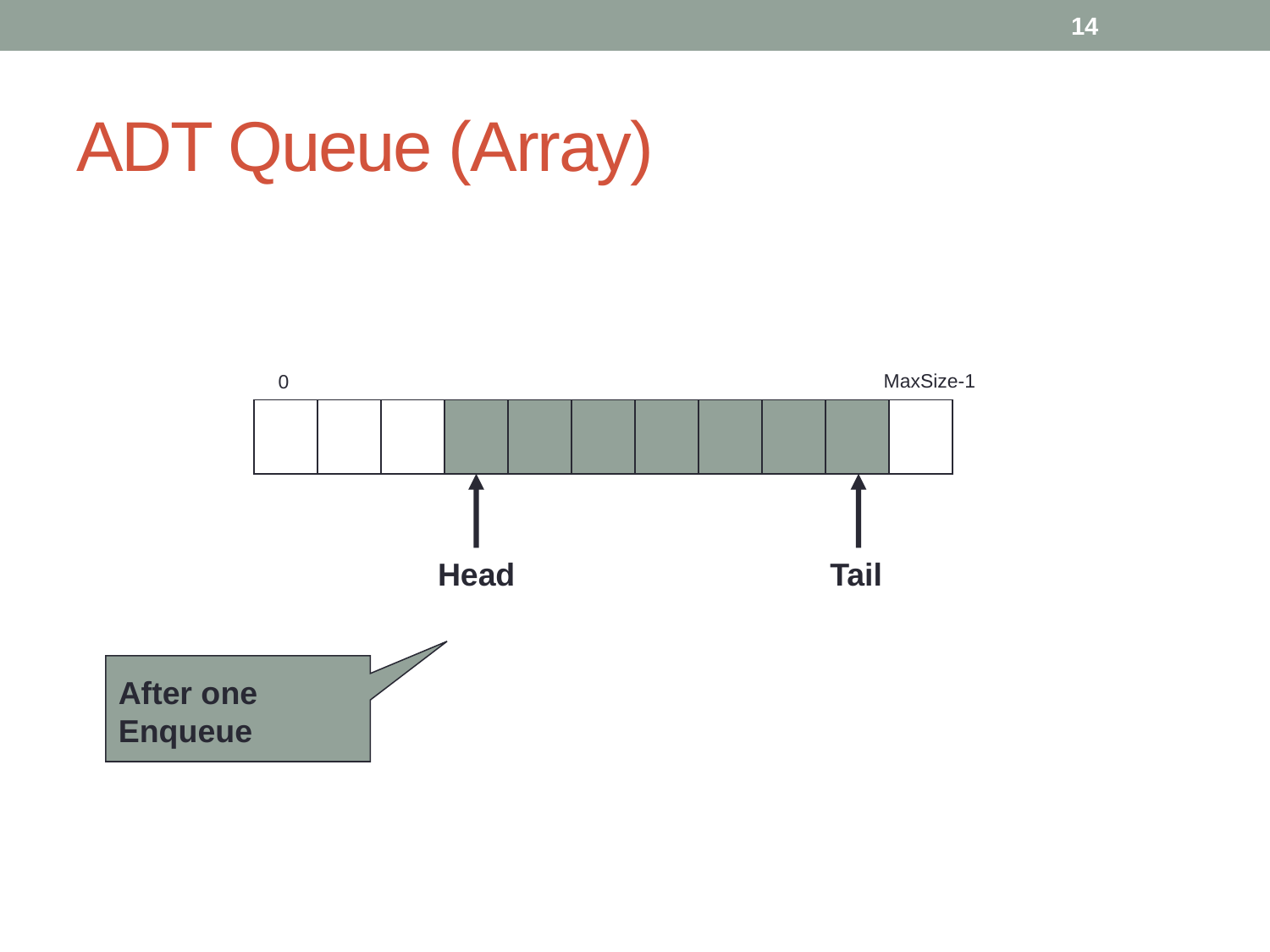

14
# ADT Queue (Array)
MaxSize-1
0

Head
Tail

After one
Enqueue